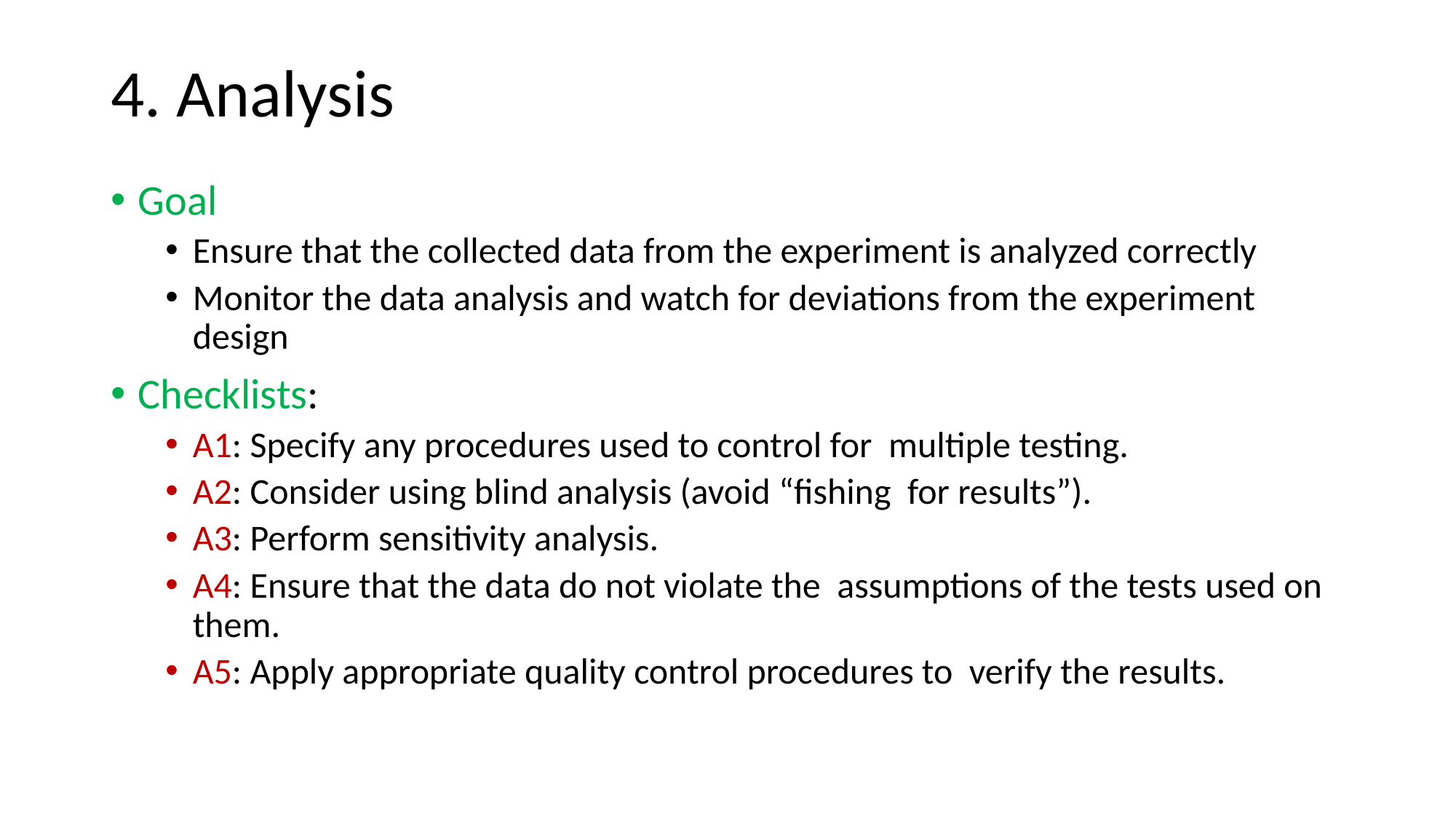

# 4. Analysis
Goal
Ensure that the collected data from the experiment is analyzed correctly
Monitor the data analysis and watch for deviations from the experiment design
Checklists:
A1: Specify any procedures used to control for  multiple testing.
A2: Consider using blind analysis (avoid “fishing  for results”).
A3: Perform sensitivity analysis.
A4: Ensure that the data do not violate the  assumptions of the tests used on them.
A5: Apply appropriate quality control procedures to  verify the results.